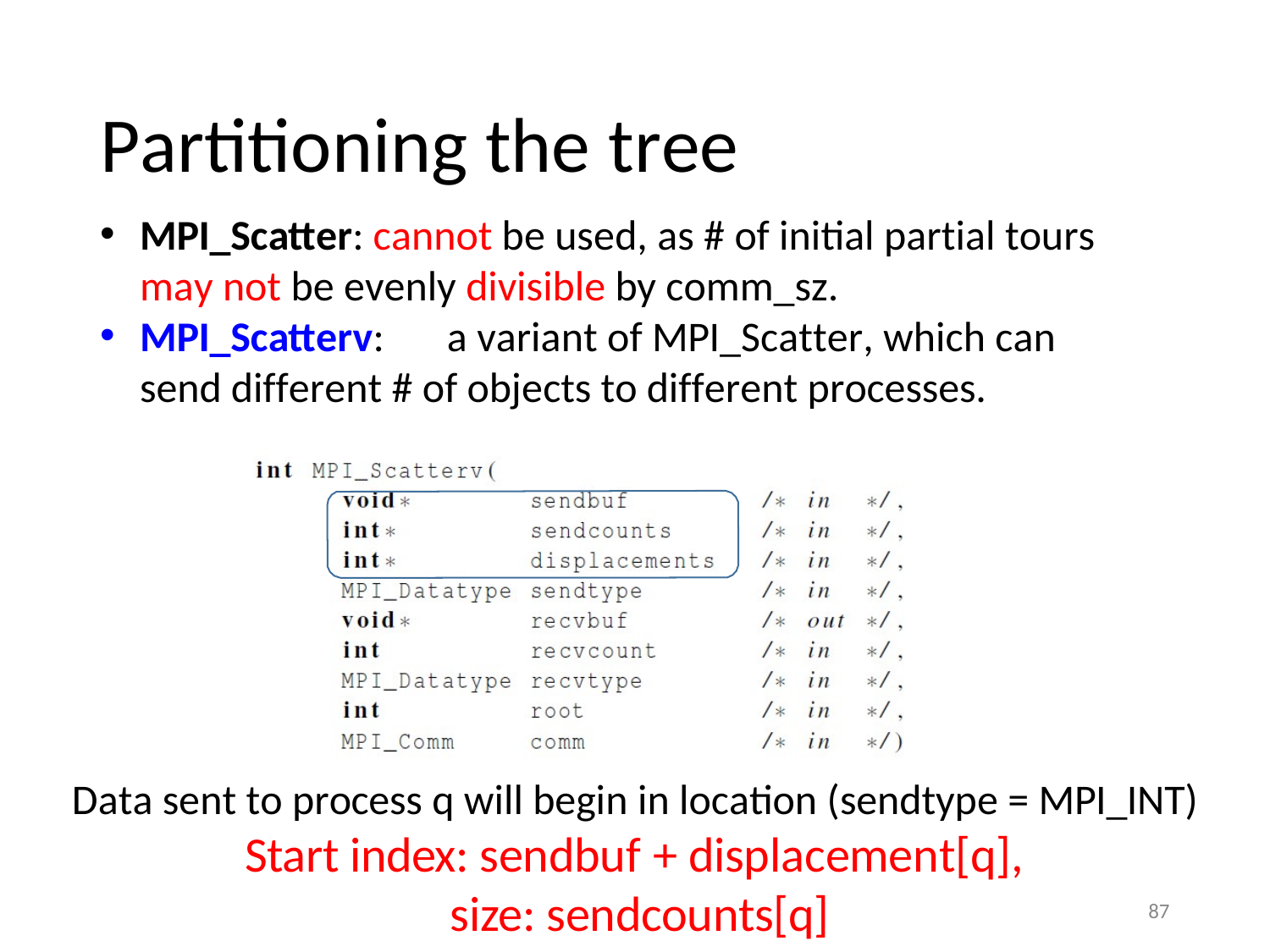

# Partitioning the tree
MPI_Scatter: cannot be used, as # of initial partial tours may not be evenly divisible by comm_sz.
MPI_Scatterv:	a variant of MPI_Scatter, which can send different # of objects to different processes.

Data sent to process q will begin in location (sendtype = MPI_INT)
Start index: sendbuf + displacement[q],
size: sendcounts[q]
87